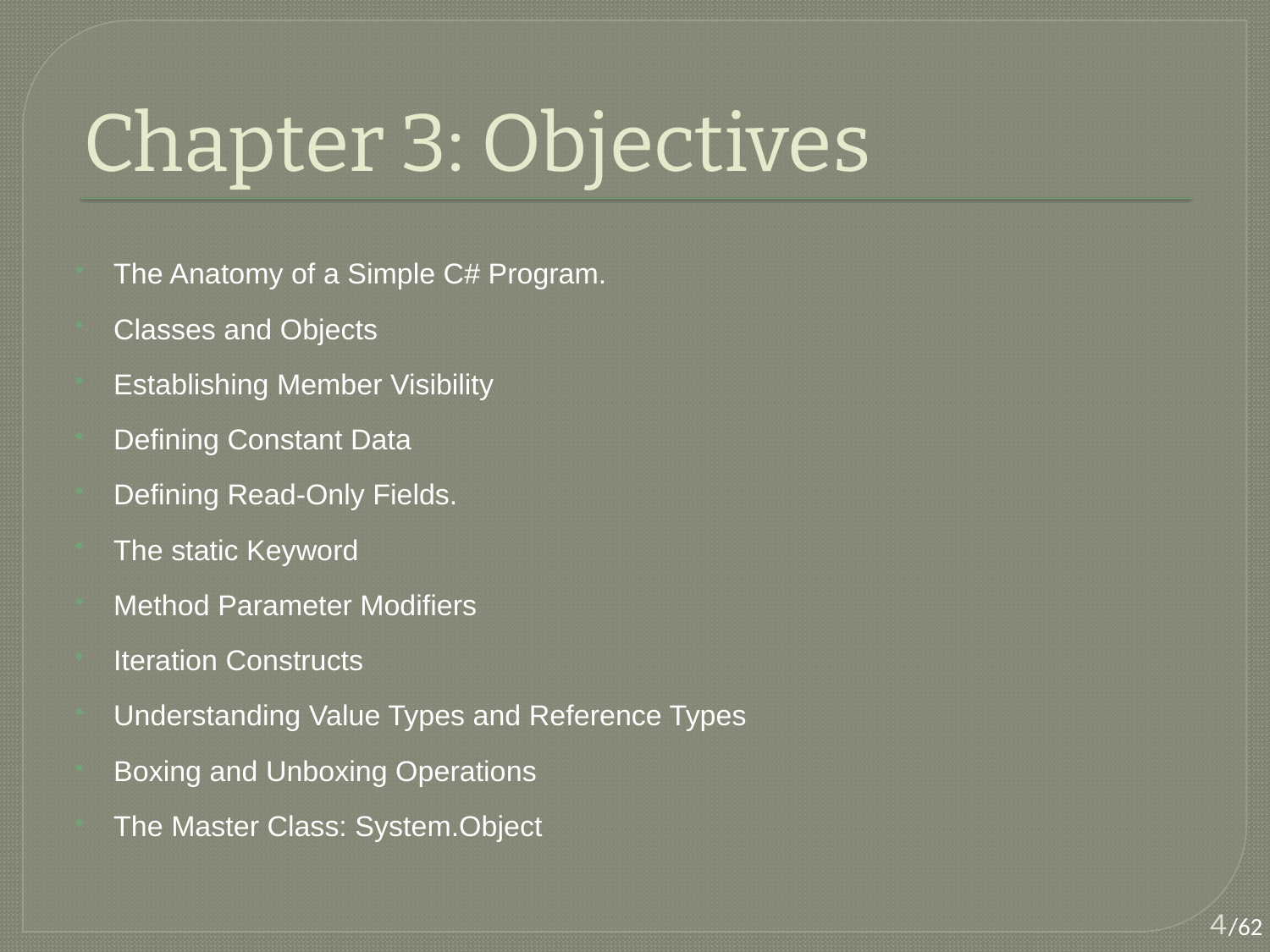

# Chapter 3: Objectives
The Anatomy of a Simple C# Program.
Classes and Objects
Establishing Member Visibility
Defining Constant Data
Defining Read-Only Fields.
The static Keyword
Method Parameter Modifiers
Iteration Constructs
Understanding Value Types and Reference Types
Boxing and Unboxing Operations
The Master Class: System.Object

4